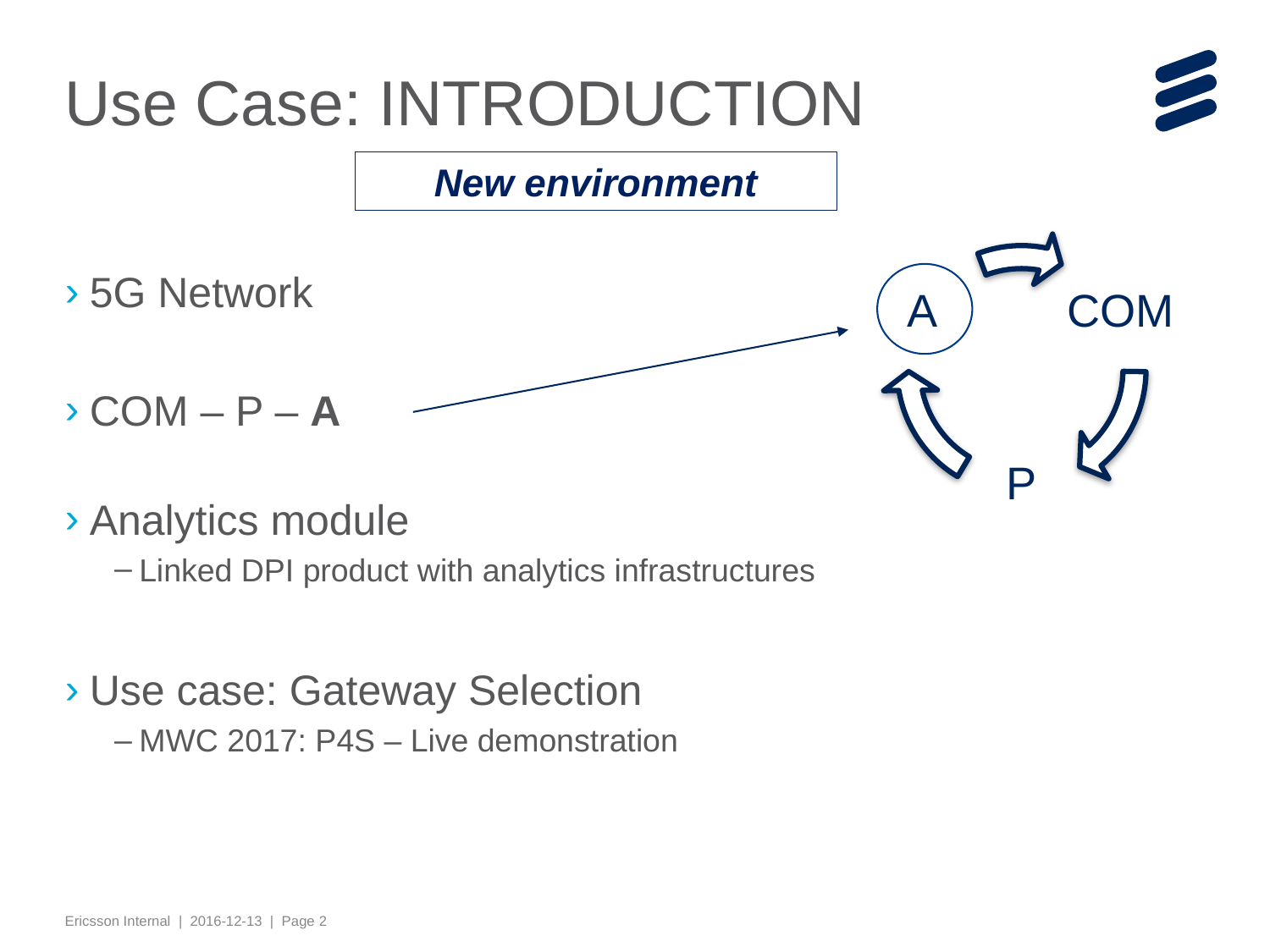

# Use Case: INTRODUCTION
New environment

5G Network

COM – P – A

Analytics module
Linked DPI product with analytics infrastructures

Use case: Gateway Selection
MWC 2017: P4S – Live demonstration

COM
P
A